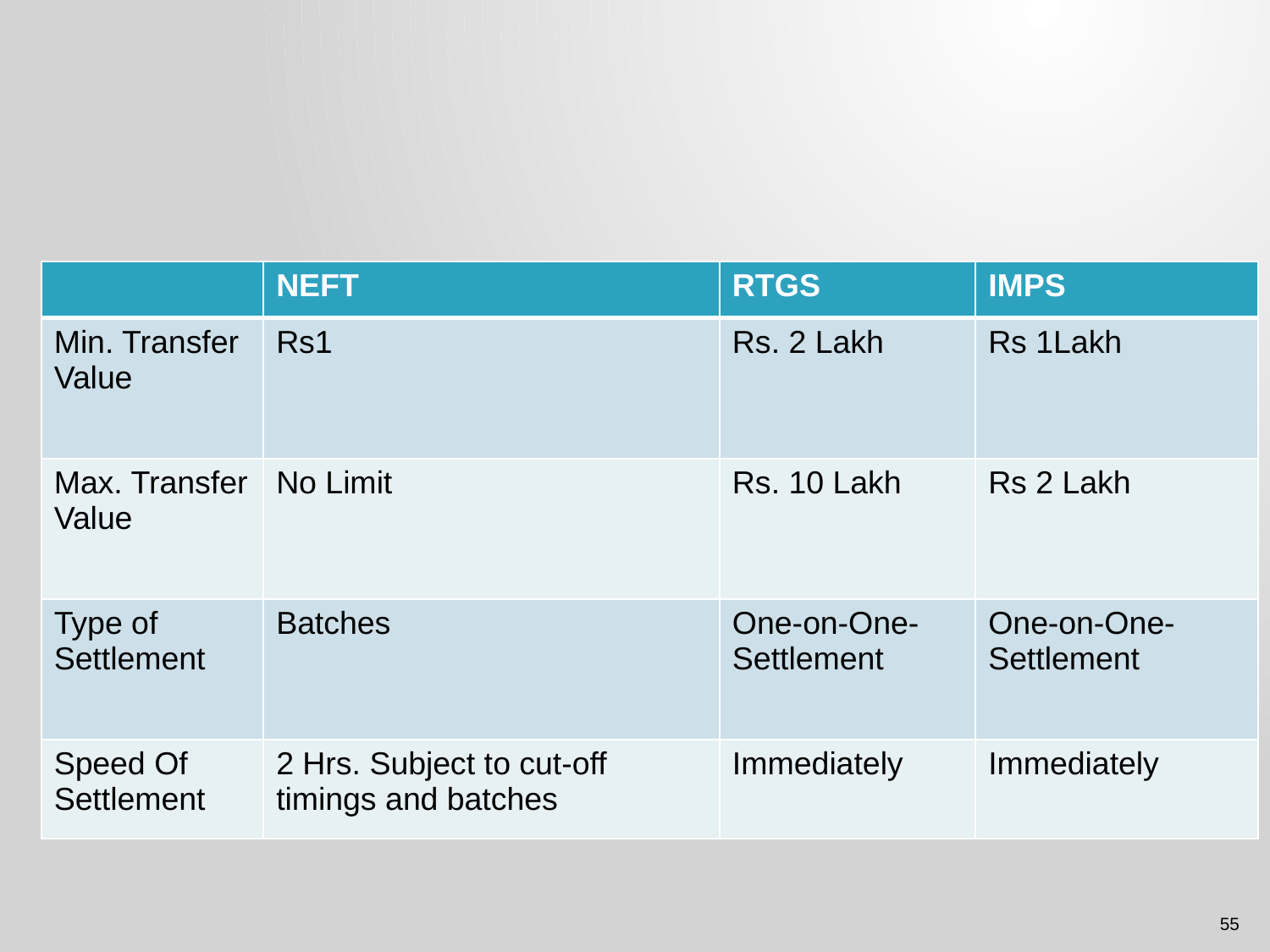

#
|  | NEFT | RTGS | IMPS |
| --- | --- | --- | --- |
| Min. Transfer Value | Rs1 | Rs. 2 Lakh | Rs 1Lakh |
| Max. Transfer Value | No Limit | Rs. 10 Lakh | Rs 2 Lakh |
| Type of Settlement | Batches | One-on-One-Settlement | One-on-One-Settlement |
| Speed Of Settlement | 2 Hrs. Subject to cut-off timings and batches | Immediately | Immediately |
55